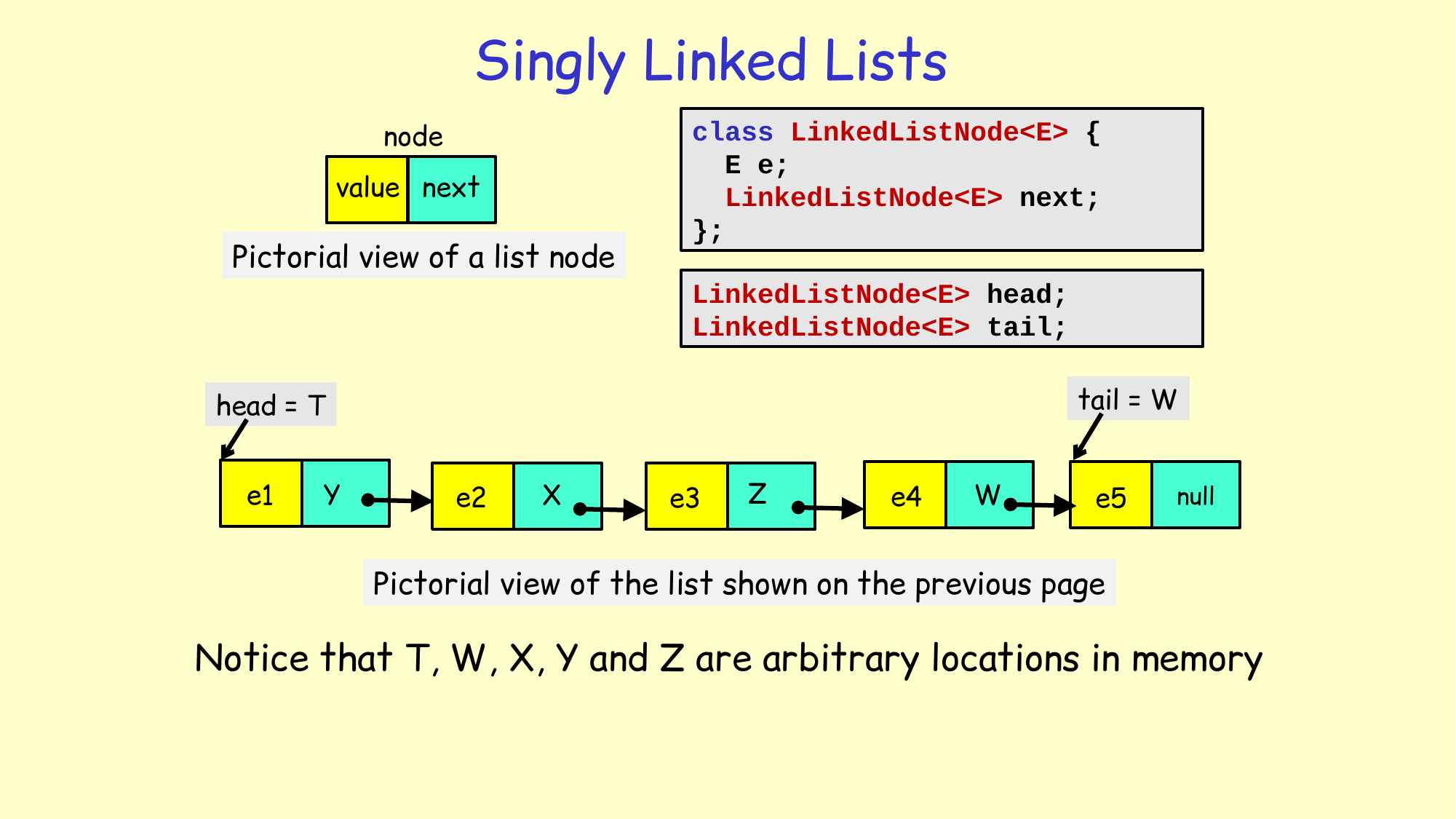

# Singly Linked Lists
class LinkedListNode<E> {
  E e;
  LinkedListNode<E> next;
};
node

value
next
Pictorial view of a list node
LinkedListNode<E> head;
LinkedListNode<E> tail;
tail = W
head = T

Z
Y
X
W
e1
e4
e2
e3
e5
null
Pictorial view of the list shown on the previous page
 Notice that T, W, X, Y and Z are arbitrary locations in memory